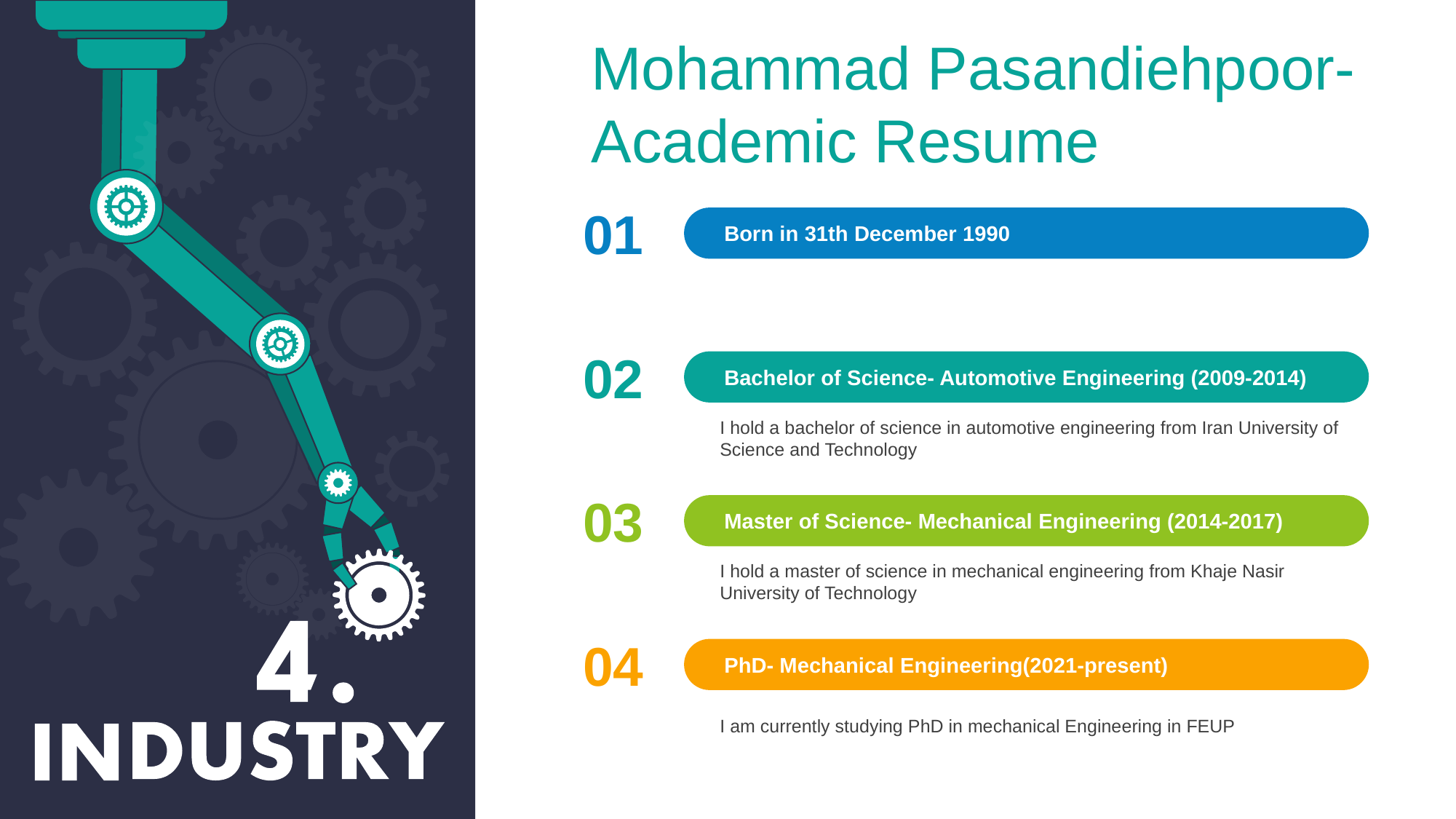

Mohammad Pasandiehpoor-Academic Resume
01
Born in 31th December 1990
02
Bachelor of Science- Automotive Engineering (2009-2014)
I hold a bachelor of science in automotive engineering from Iran University of Science and Technology
03
Master of Science- Mechanical Engineering (2014-2017)
I hold a master of science in mechanical engineering from Khaje Nasir University of Technology
04
PhD- Mechanical Engineering(2021-present)
I am currently studying PhD in mechanical Engineering in FEUP